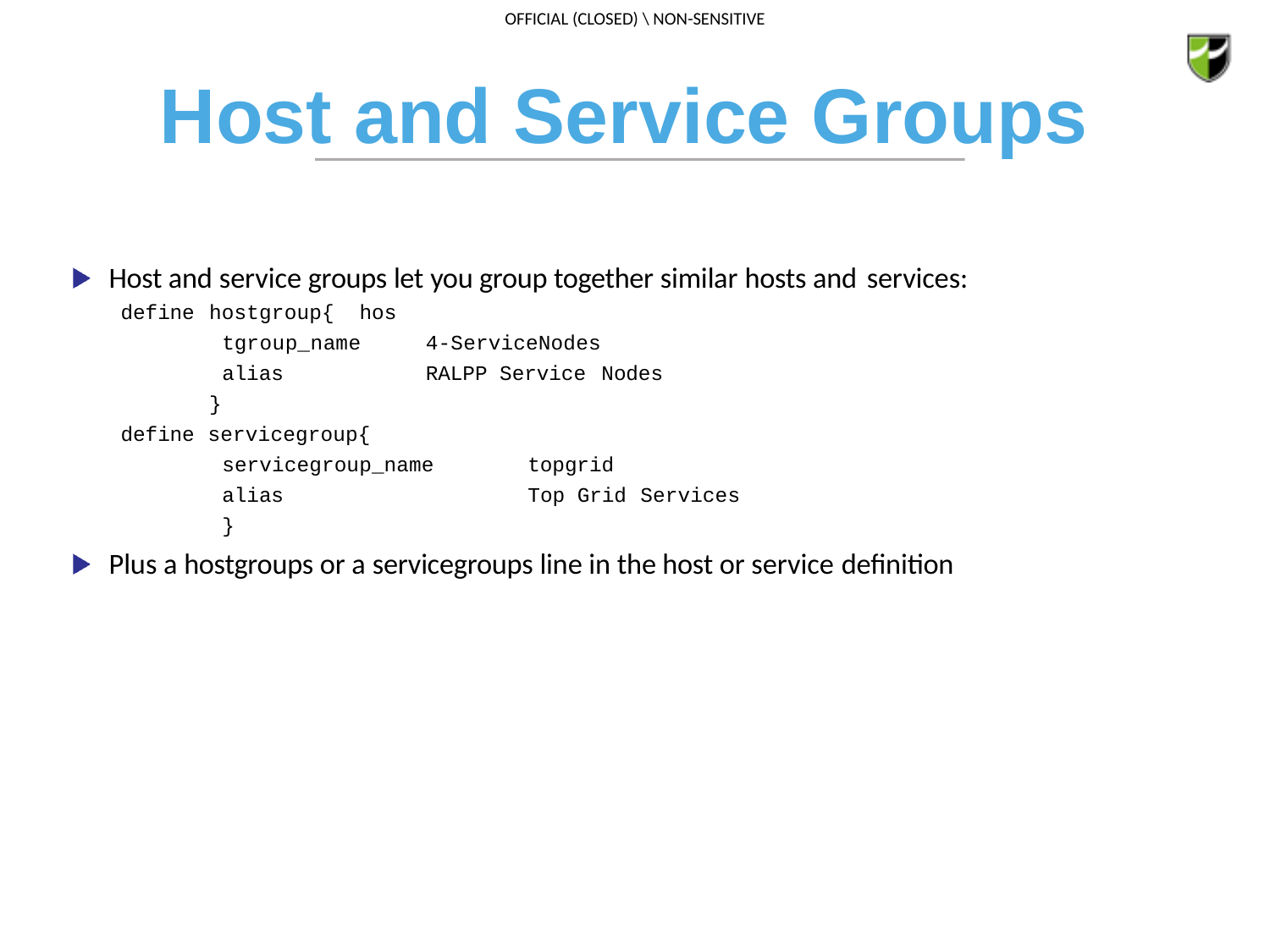

# Host and Service Groups
Host and service groups let you group together similar hosts and services:

hostgroup{  hostgroup_name  alias
}
servicegroup{
define
4-ServiceNodes
RALPP Service Nodes
define
servicegroup_name
alias
}
topgrid
Top Grid Services
Plus a hostgroups or a servicegroups line in the host or service definition